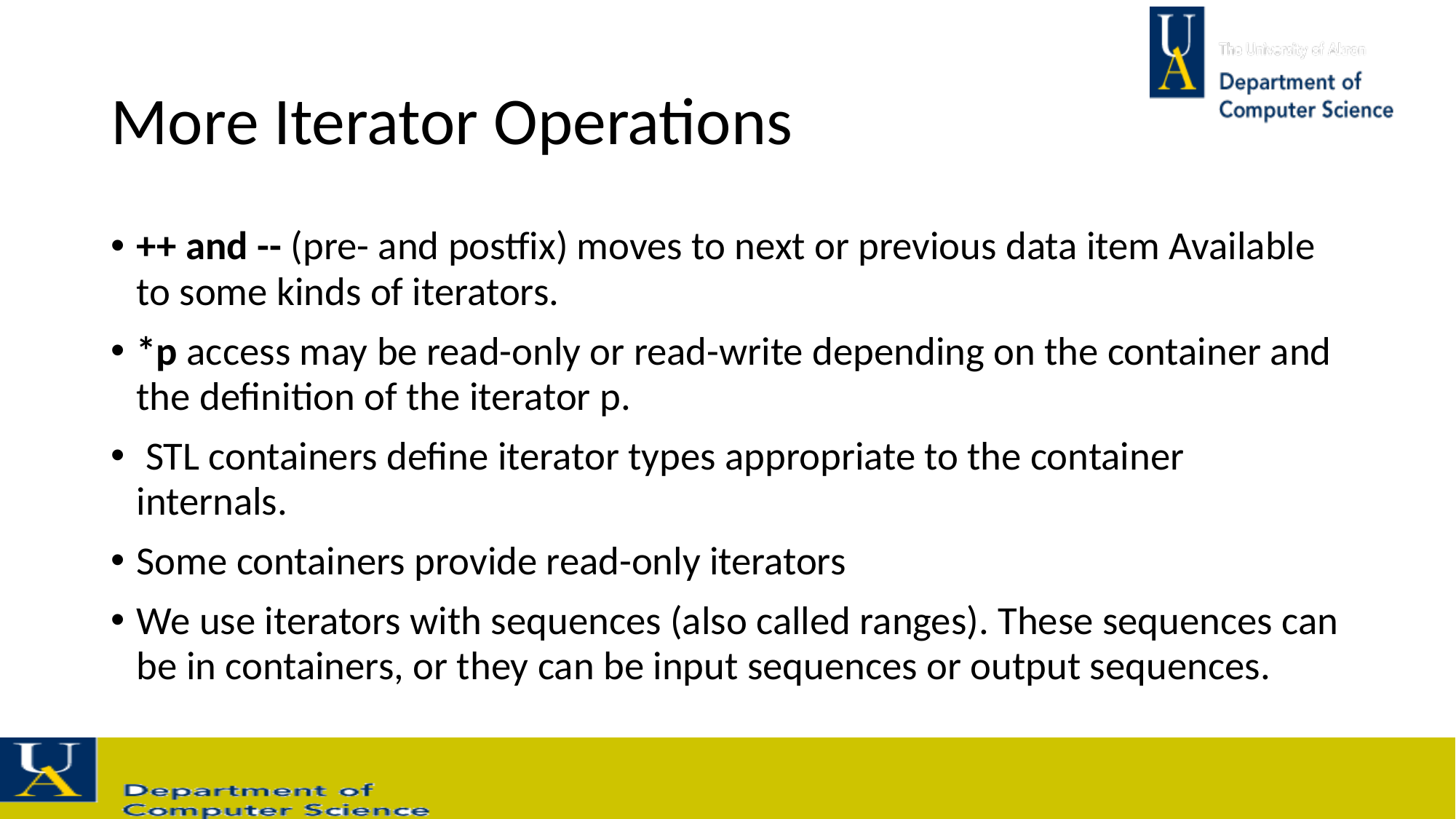

# More Iterator Operations
++ and -- (pre- and postfix) moves to next or previous data item Available to some kinds of iterators.
*p access may be read-only or read-write depending on the container and the definition of the iterator p.
 STL containers define iterator types appropriate to the container internals.
Some containers provide read-only iterators
We use iterators with sequences (also called ranges). These sequences can be in containers, or they can be input sequences or output sequences.